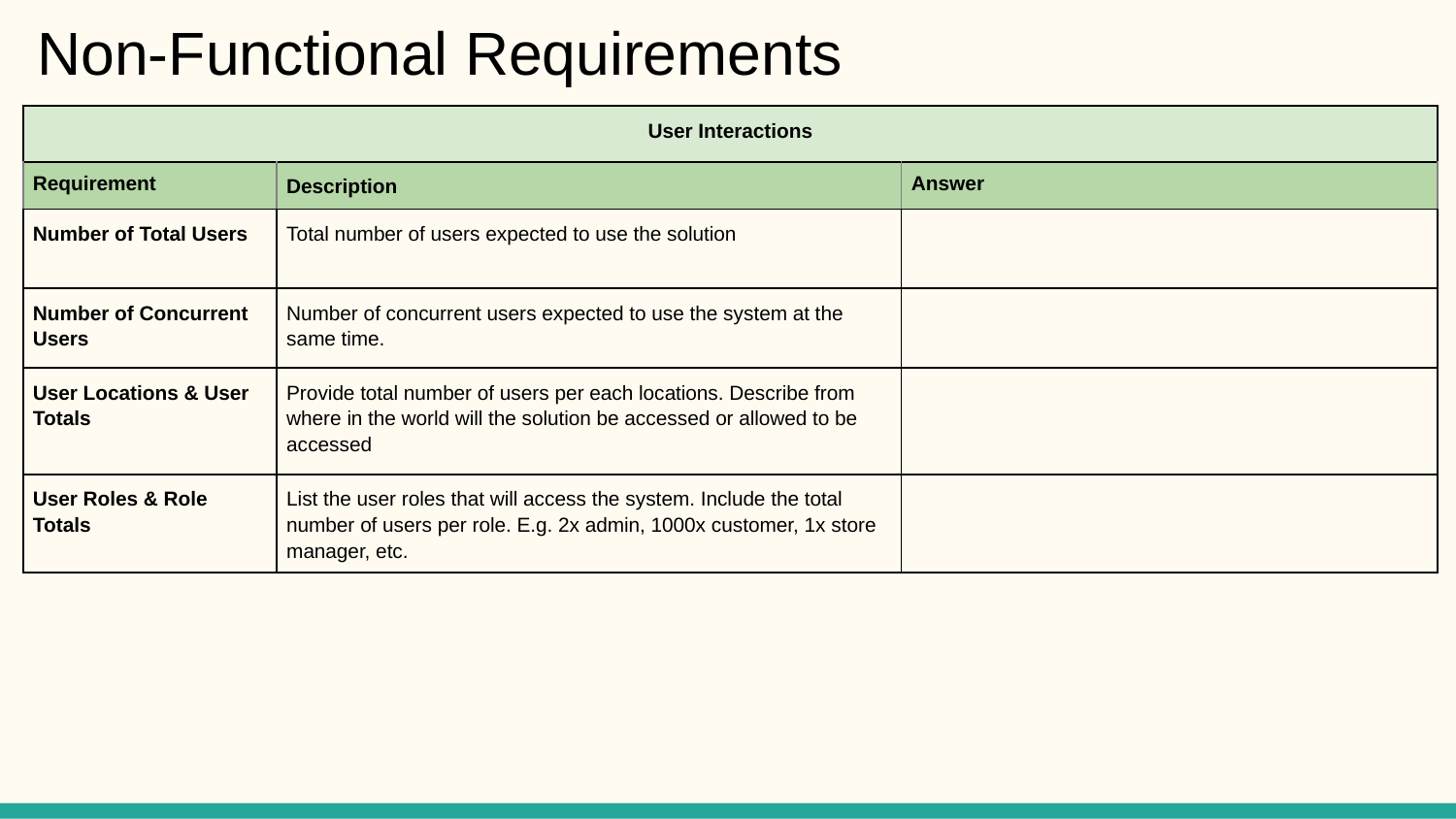

# Non-Functional Requirements
| User Interactions |  |  |
| --- | --- | --- |
| Requirement | Description | Answer |
| Number of Total Users | Total number of users expected to use the solution |  |
| Number of Concurrent Users | Number of concurrent users expected to use the system at the same time. |  |
| User Locations & User Totals | Provide total number of users per each locations. Describe from where in the world will the solution be accessed or allowed to be accessed |  |
| User Roles & Role Totals | List the user roles that will access the system. Include the total number of users per role. E.g. 2x admin, 1000x customer, 1x store manager, etc. |  |